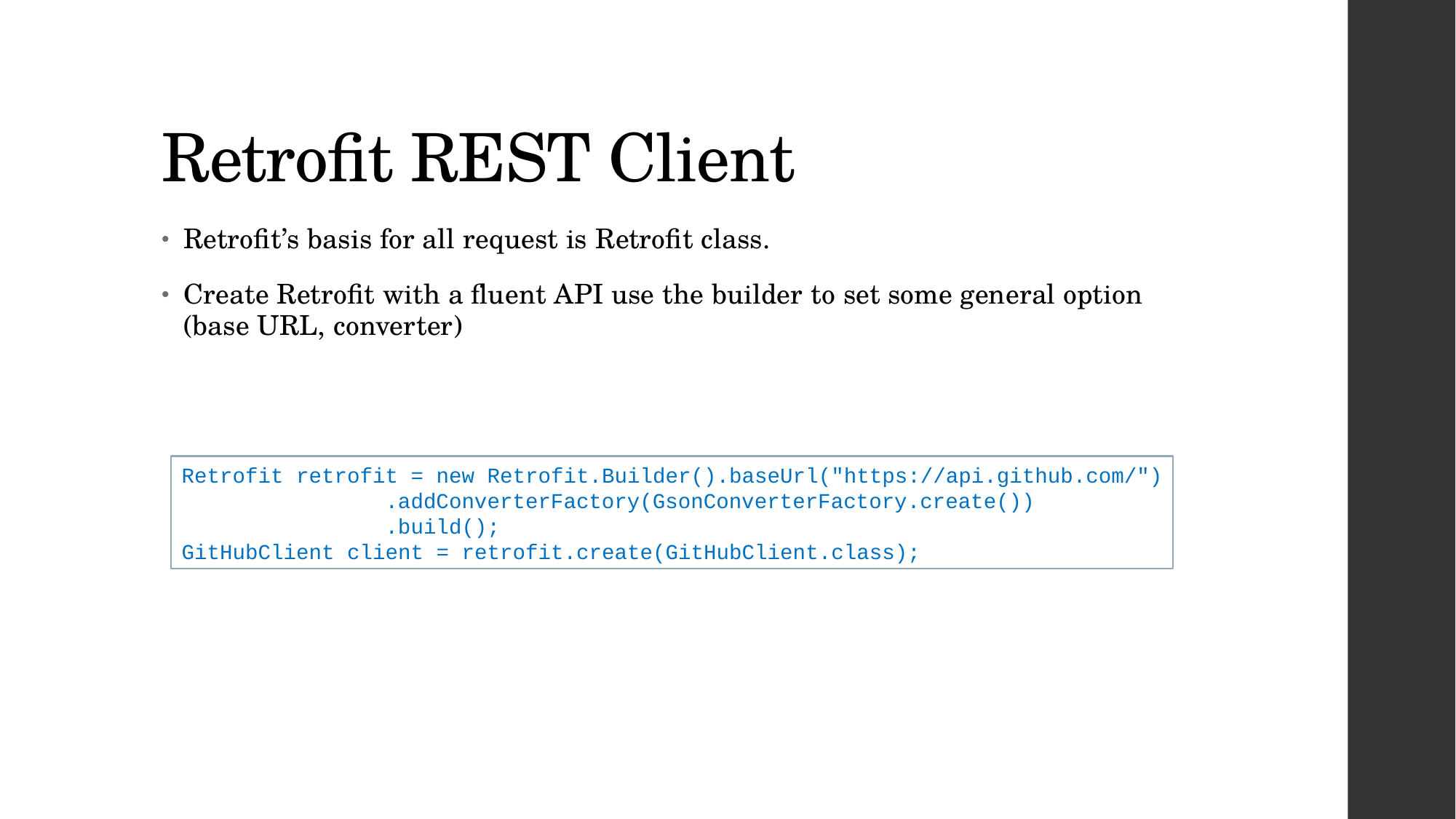

# Retrofit REST Client
Retrofit’s basis for all request is Retrofit class.
Create Retrofit with a fluent API use the builder to set some general option (base URL, converter)

Retrofit retrofit = new Retrofit.Builder().baseUrl("https://api.github.com/")
                .addConverterFactory(GsonConverterFactory.create())
                .build();
GitHubClient client = retrofit.create(GitHubClient.class);